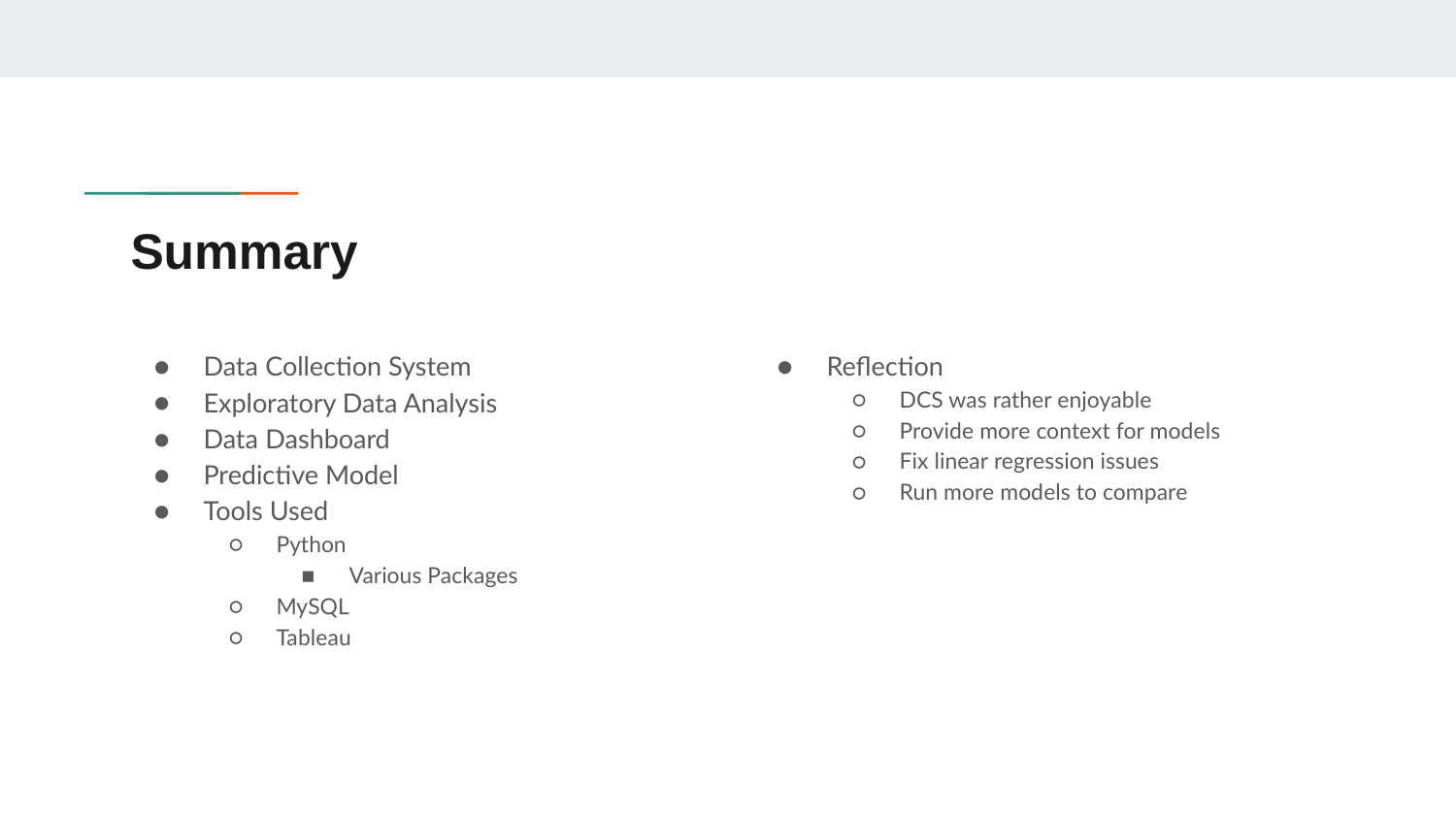

# Summary
Data Collection System
Exploratory Data Analysis
Data Dashboard
Predictive Model
Tools Used
Python
Various Packages
MySQL
Tableau
Reflection
DCS was rather enjoyable
Provide more context for models
Fix linear regression issues
Run more models to compare